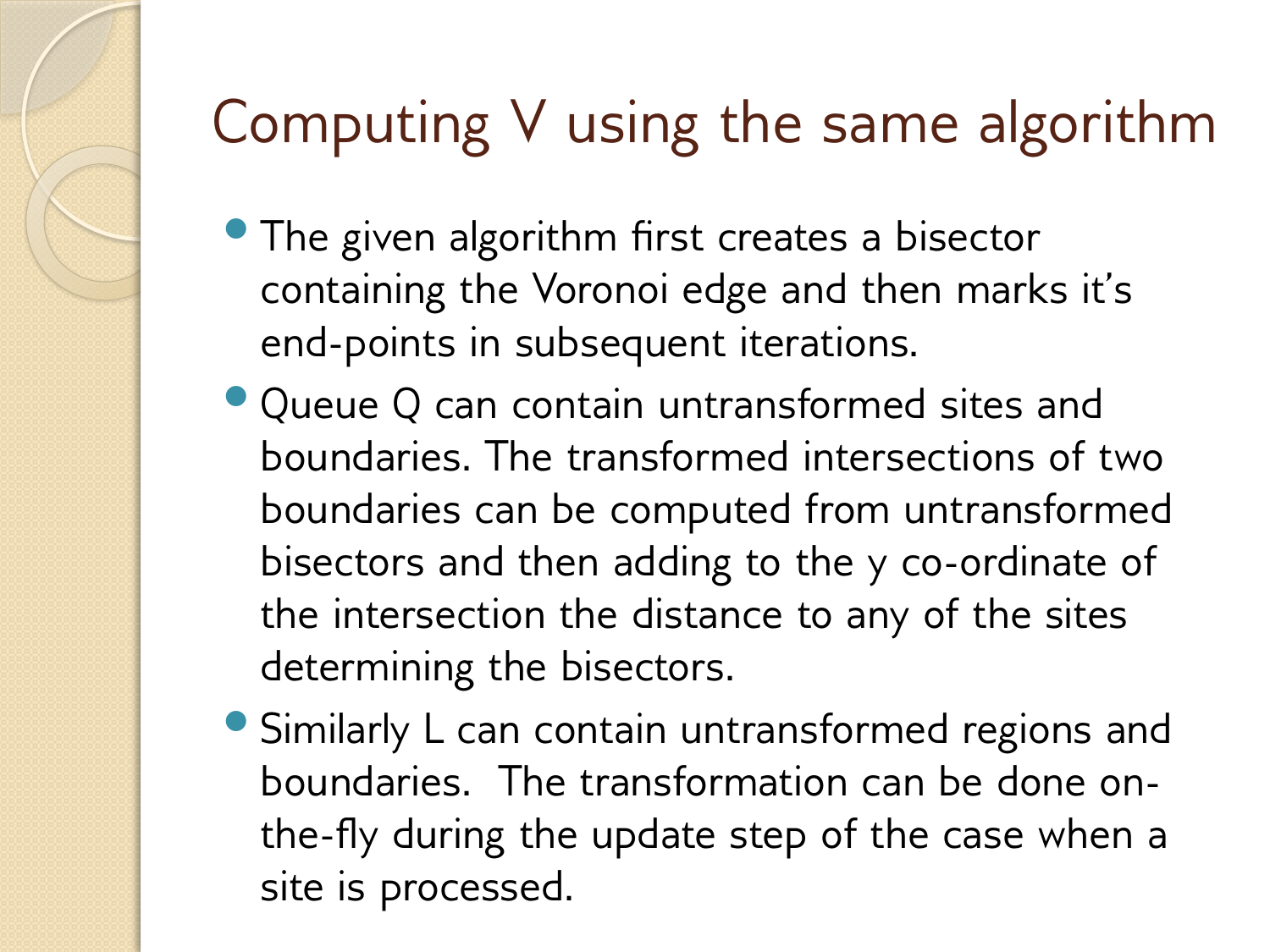

# Computing V using the same algorithm
The given algorithm first creates a bisector containing the Voronoi edge and then marks it’s end-points in subsequent iterations.
Queue Q can contain untransformed sites and boundaries. The transformed intersections of two boundaries can be computed from untransformed bisectors and then adding to the y co-ordinate of the intersection the distance to any of the sites determining the bisectors.
Similarly L can contain untransformed regions and boundaries.  The transformation can be done on-the-fly during the update step of the case when a site is processed.